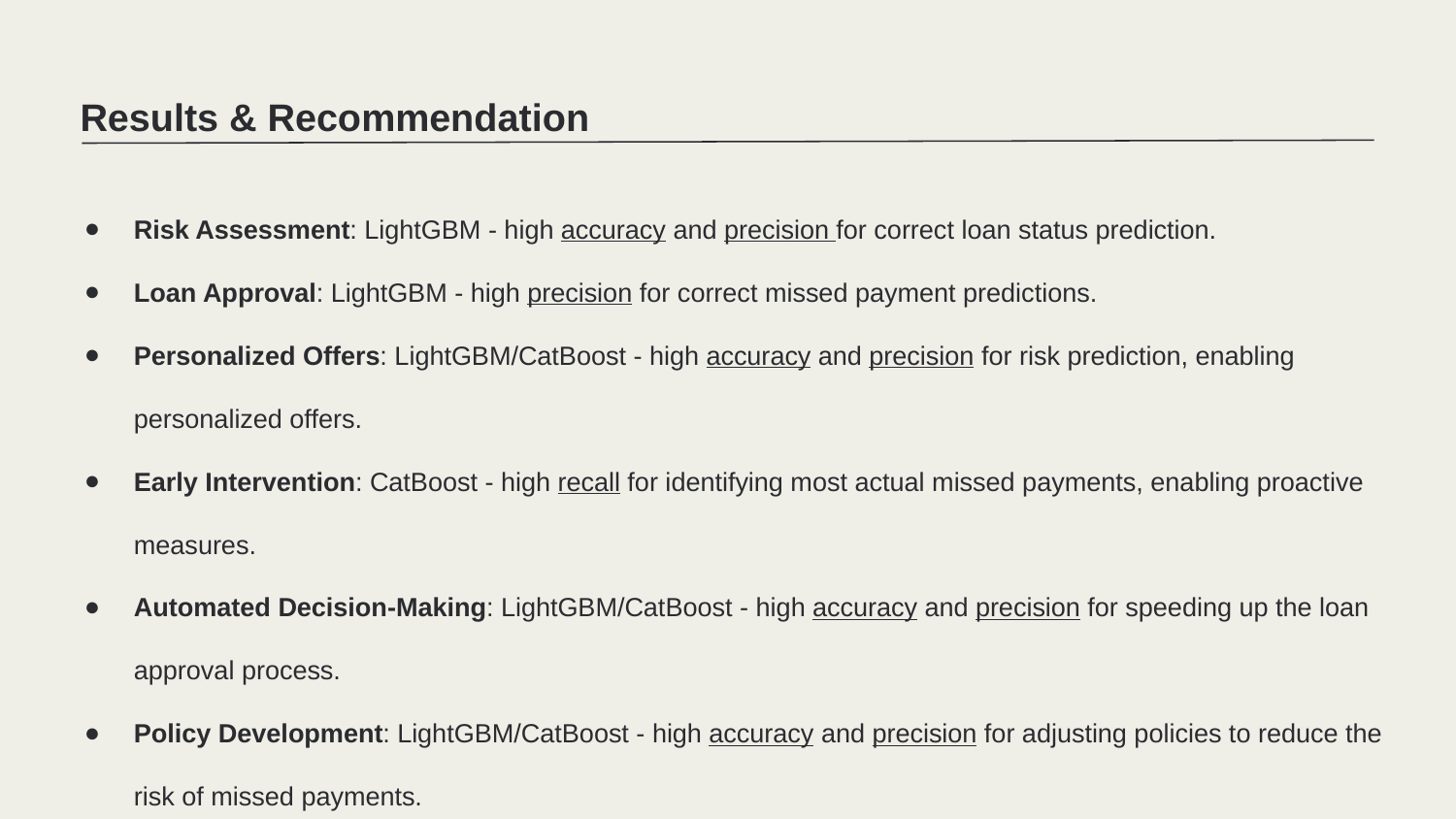

Results & Recommendation
Risk Assessment: LightGBM - high accuracy and precision for correct loan status prediction.
Loan Approval: LightGBM - high precision for correct missed payment predictions.
Personalized Offers: LightGBM/CatBoost - high accuracy and precision for risk prediction, enabling personalized offers.
Early Intervention: CatBoost - high recall for identifying most actual missed payments, enabling proactive measures.
Automated Decision-Making: LightGBM/CatBoost - high accuracy and precision for speeding up the loan approval process.
Policy Development: LightGBM/CatBoost - high accuracy and precision for adjusting policies to reduce the risk of missed payments.